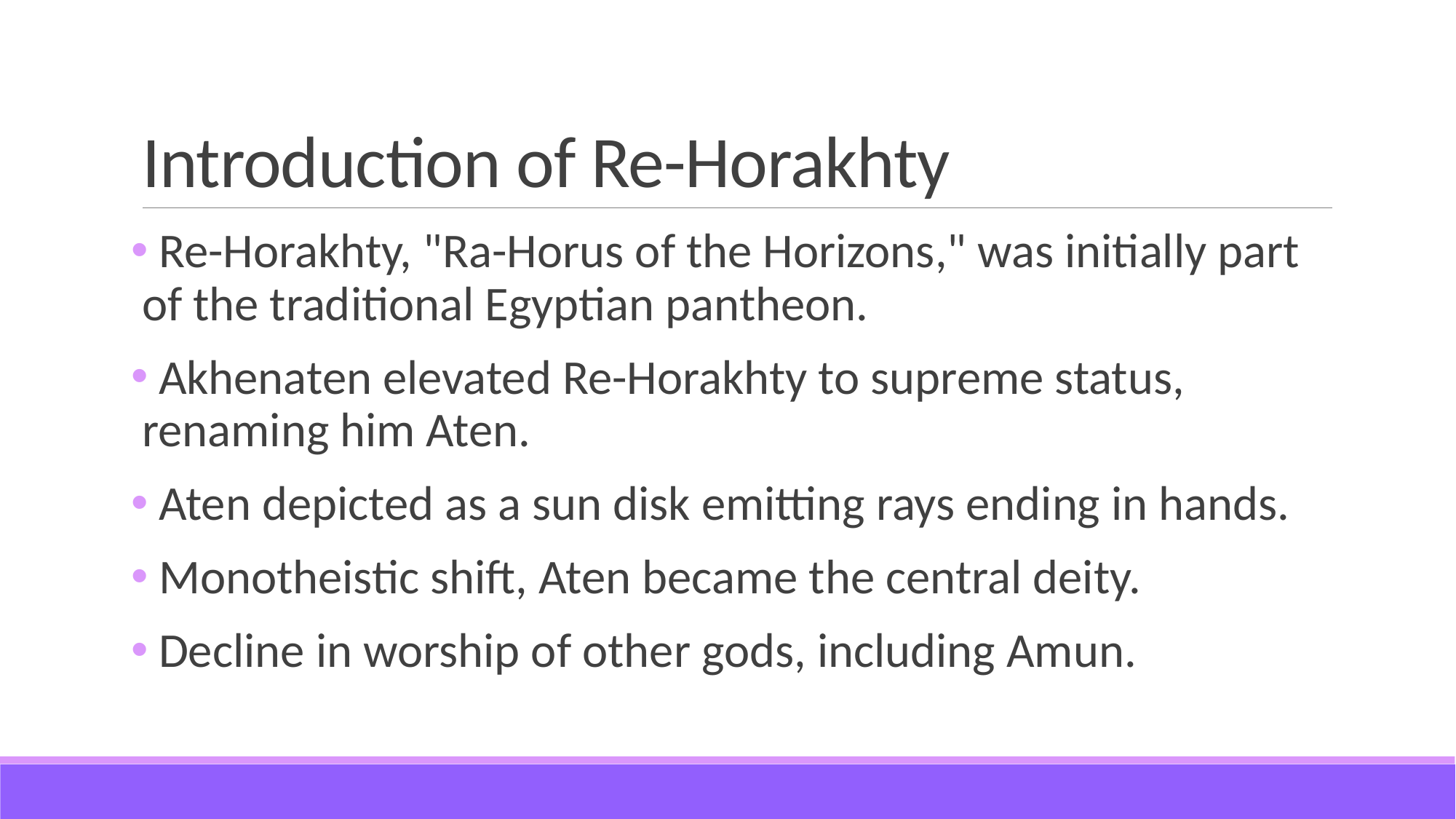

# Introduction of Re-Horakhty
 Re-Horakhty, "Ra-Horus of the Horizons," was initially part of the traditional Egyptian pantheon.
 Akhenaten elevated Re-Horakhty to supreme status, renaming him Aten.
 Aten depicted as a sun disk emitting rays ending in hands.
 Monotheistic shift, Aten became the central deity.
 Decline in worship of other gods, including Amun.